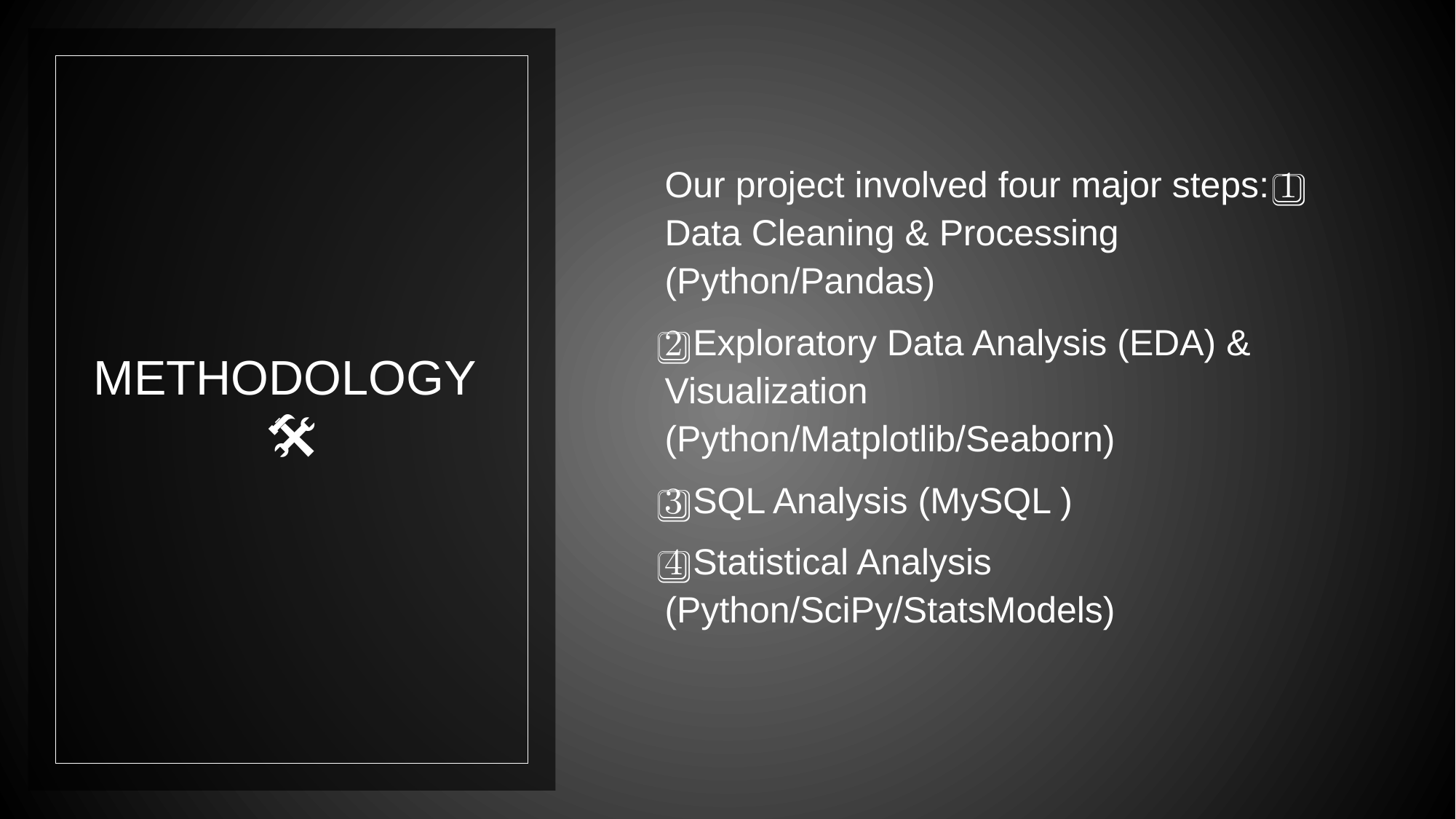

Our project involved four major steps: 1️⃣ Data Cleaning & Processing (Python/Pandas)
2️⃣ Exploratory Data Analysis (EDA) & Visualization  (Python/Matplotlib/Seaborn)
3️⃣ SQL Analysis (MySQL )
4️⃣ Statistical Analysis  (Python/SciPy/StatsModels)
# METHODOLOGY 🛠️